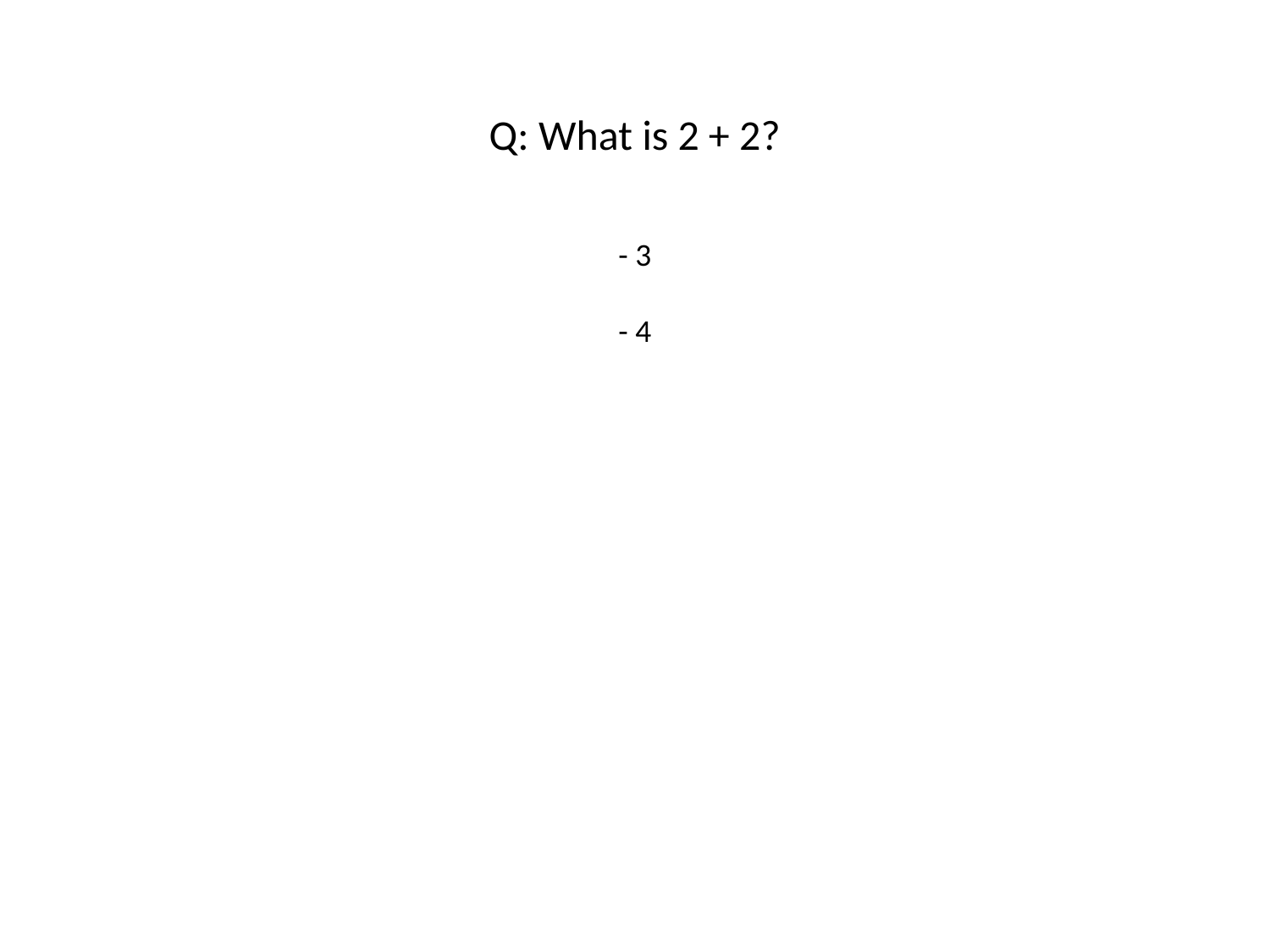

#

Q: What is 2 + 2?

- 3

- 4